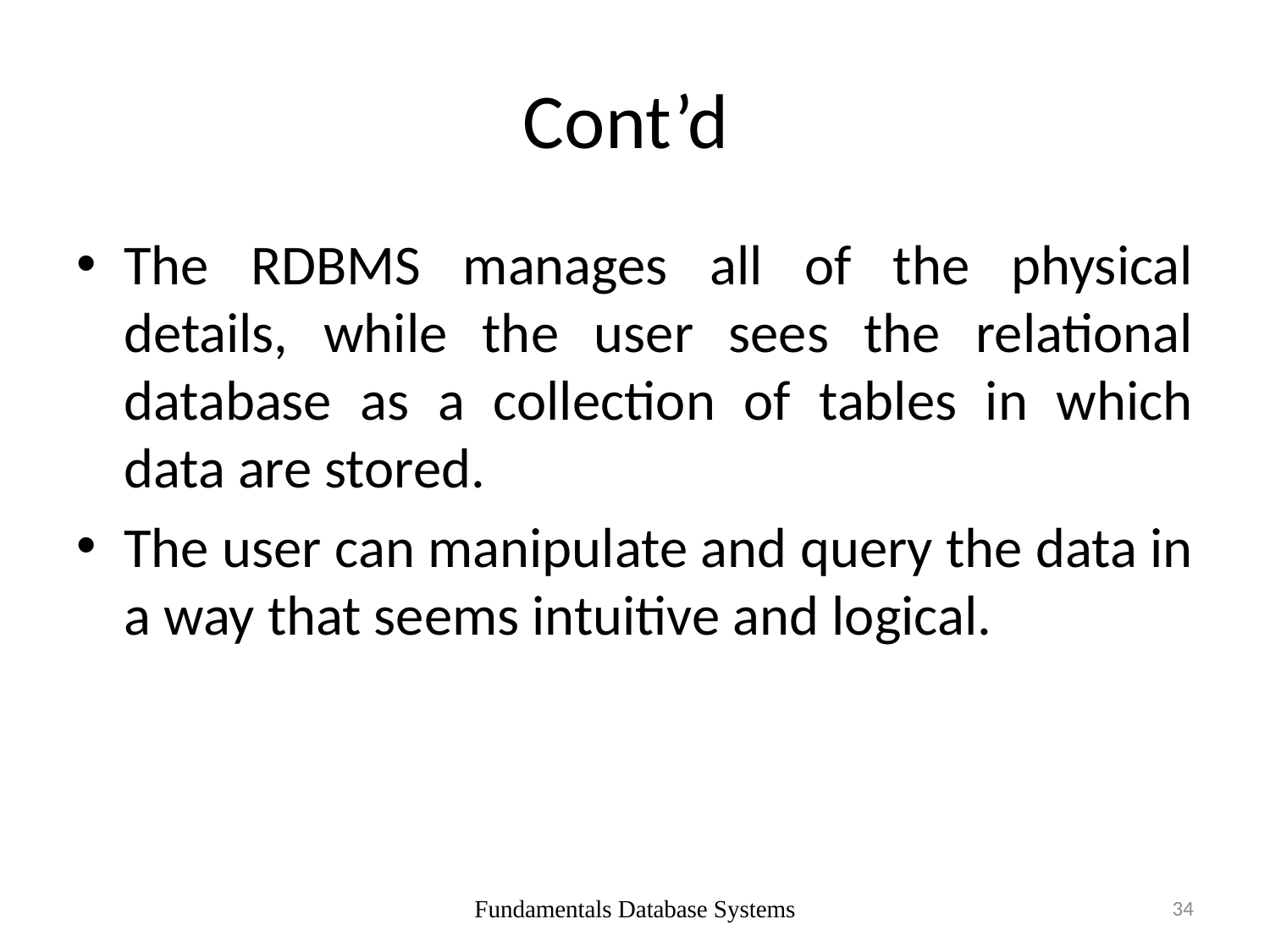

# Cont’d
The RDBMS manages all of the physical details, while the user sees the relational database as a collection of tables in which data are stored.
The user can manipulate and query the data in a way that seems intuitive and logical.

Fundamentals Database Systems
34